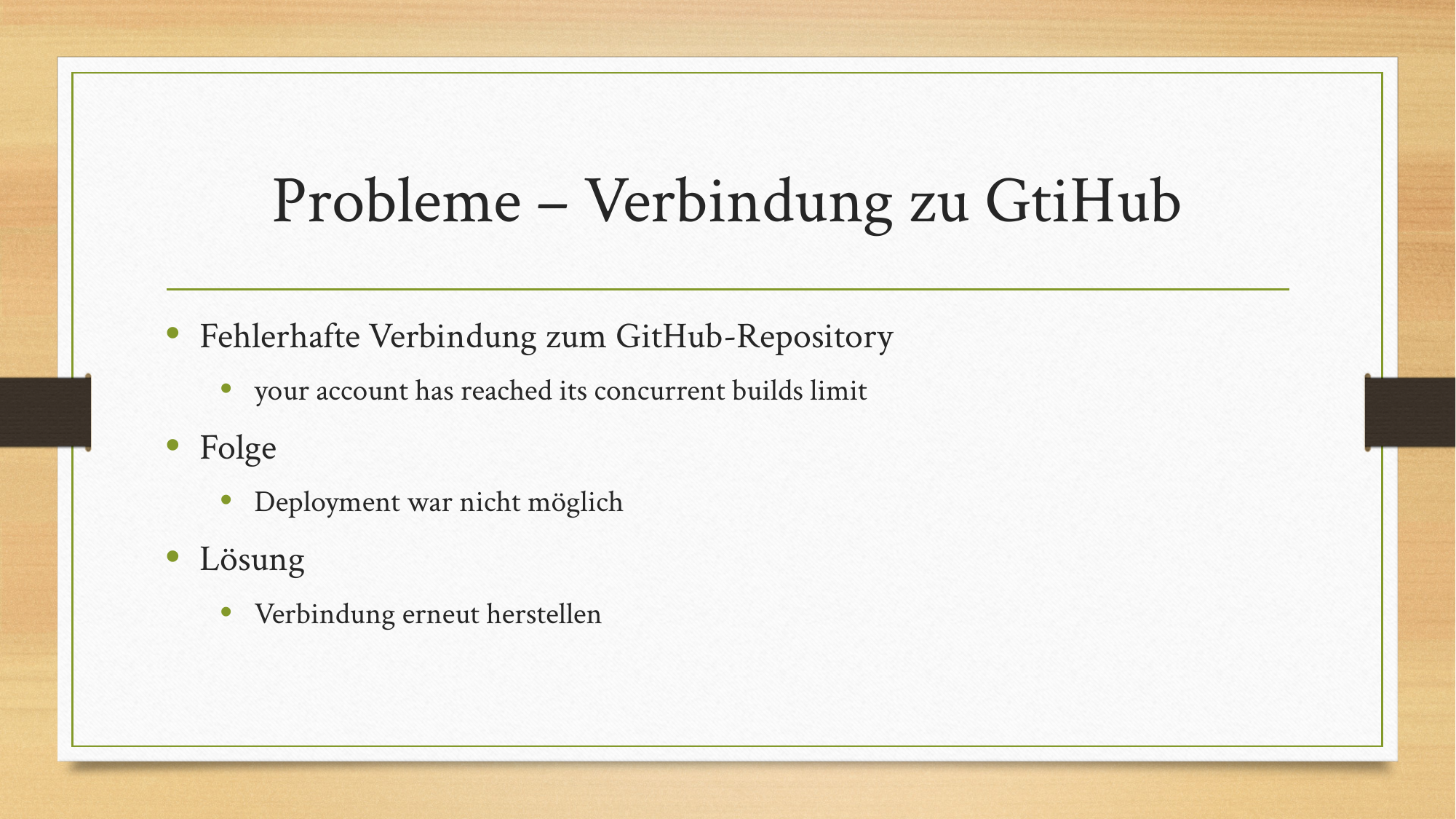

# Probleme – Verbindung zu GtiHub
Fehlerhafte Verbindung zum GitHub-Repository
your account has reached its concurrent builds limit
Folge
Deployment war nicht möglich
Lösung
Verbindung erneut herstellen